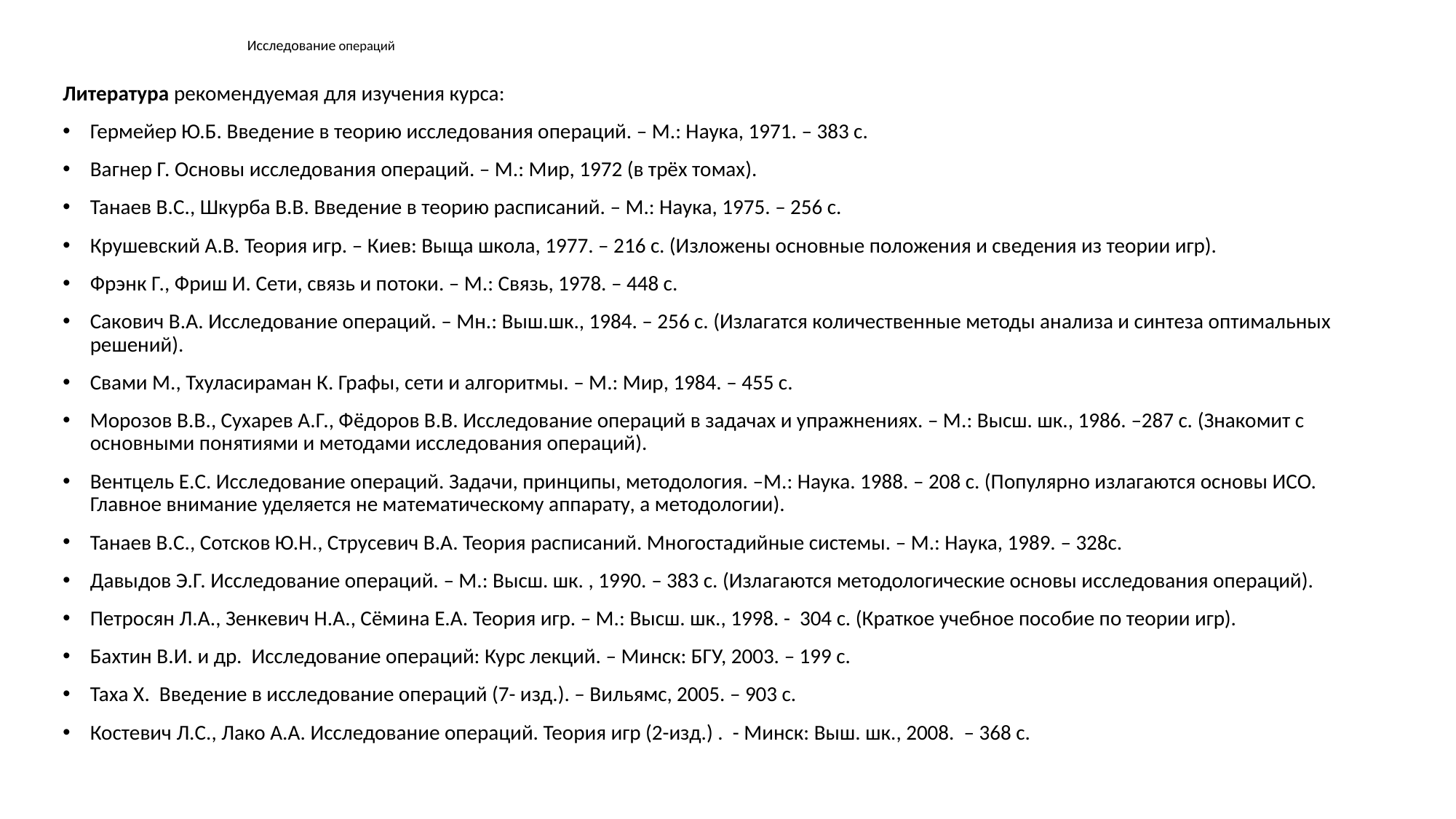

# Исследование операций
Литература рекомендуемая для изучения курса:
Гермейер Ю.Б. Введение в теорию исследования операций. – М.: Наука, 1971. – 383 с.
Вагнер Г. Основы исследования операций. – М.: Мир, 1972 (в трёх томах).
Танаев В.С., Шкурба В.В. Введение в теорию расписаний. – М.: Наука, 1975. – 256 с.
Крушевский А.В. Теория игр. – Киев: Выща школа, 1977. – 216 с. (Изложены основные положения и сведения из теории игр).
Фрэнк Г., Фриш И. Сети, связь и потоки. – М.: Связь, 1978. – 448 с.
Сакович В.А. Исследование операций. – Мн.: Выш.шк., 1984. – 256 с. (Излагатся количественные методы анализа и синтеза оптимальных решений).
Свами М., Тхуласираман К. Графы, сети и алгоритмы. – М.: Мир, 1984. – 455 с.
Морозов В.В., Сухарев А.Г., Фёдоров В.В. Исследование операций в задачах и упражнениях. – М.: Высш. шк., 1986. –287 с. (Знакомит с основными понятиями и методами исследования операций).
Вентцель Е.С. Исследование операций. Задачи, принципы, методология. –М.: Наука. 1988. – 208 с. (Популярно излагаются основы ИСО. Главное внимание уделяется не математическому аппарату, а методологии).
Танаев В.С., Сотсков Ю.Н., Струсевич В.А. Теория расписаний. Многостадийные системы. – М.: Наука, 1989. – 328с.
Давыдов Э.Г. Исследование операций. – М.: Высш. шк. , 1990. – 383 с. (Излагаются методологические основы исследования операций).
Петросян Л.А., Зенкевич Н.А., Сёмина Е.А. Теория игр. – М.: Высш. шк., 1998. -  304 с. (Краткое учебное пособие по теории игр).
Бахтин В.И. и др.  Исследование операций: Курс лекций. – Минск: БГУ, 2003. – 199 с.
Таха Х.  Введение в исследование операций (7- изд.). – Вильямс, 2005. – 903 с.
Костевич Л.С., Лако А.А. Исследование операций. Теория игр (2-изд.) .  - Минск: Выш. шк., 2008.  – 368 с.